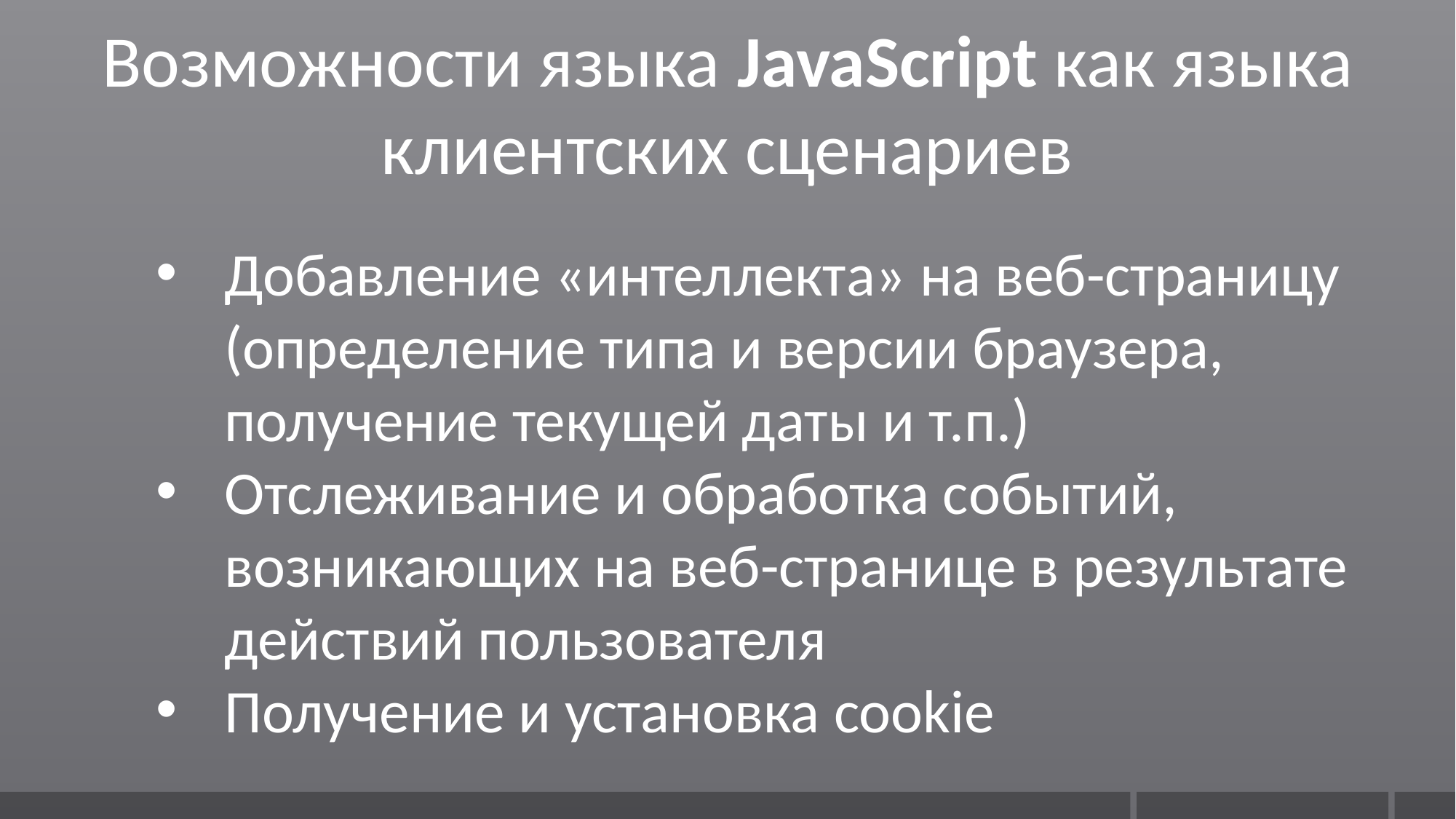

Возможности языка JavaScript как языка клиентских сценариев
Добавление «интеллекта» на веб-страницу (определение типа и версии браузера, получение текущей даты и т.п.)
Отслеживание и обработка событий, возникающих на веб-странице в результате действий пользователя
Получение и установка cookie